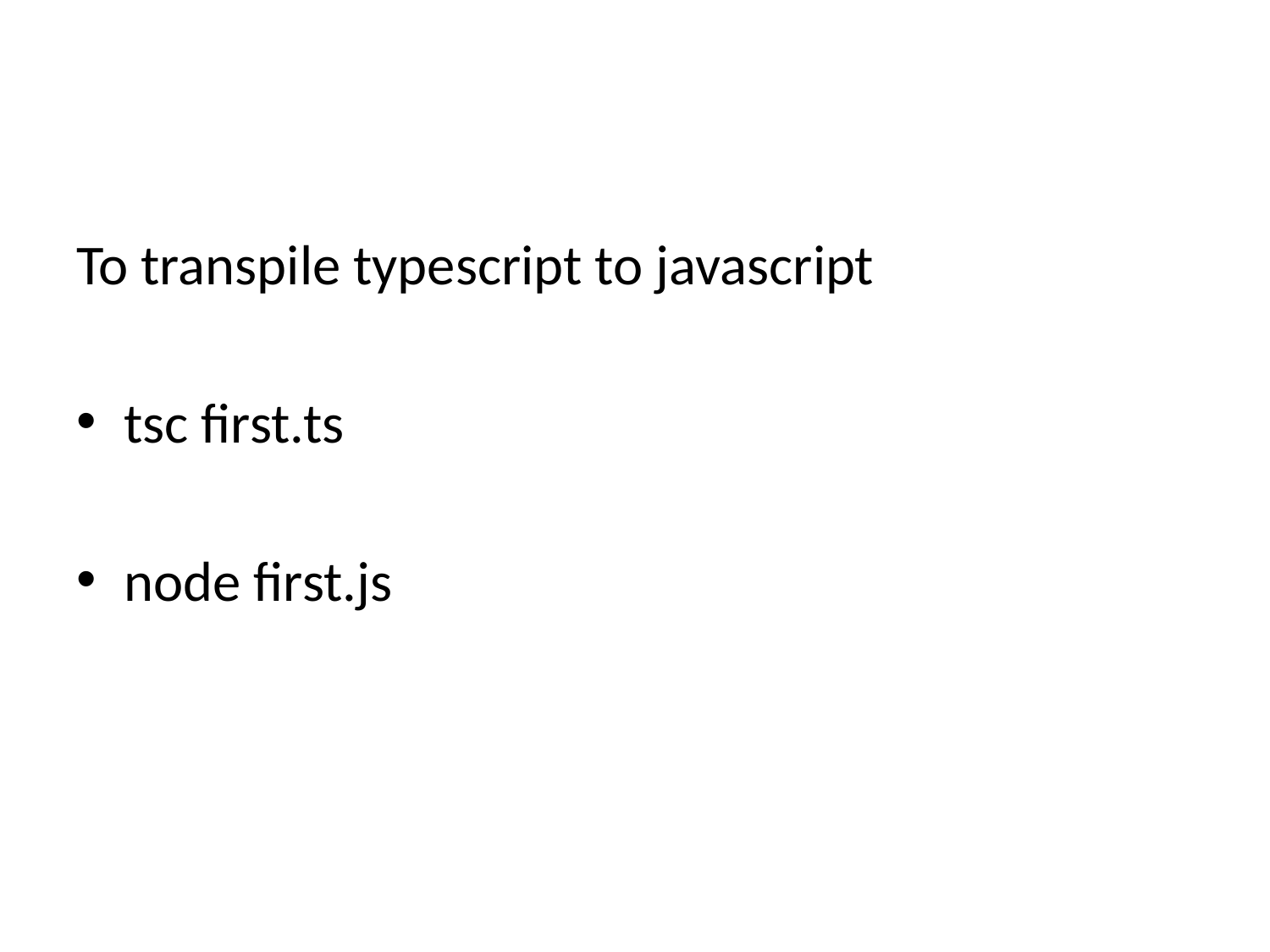

#
To transpile typescript to javascript

tsc first.ts

node first.js